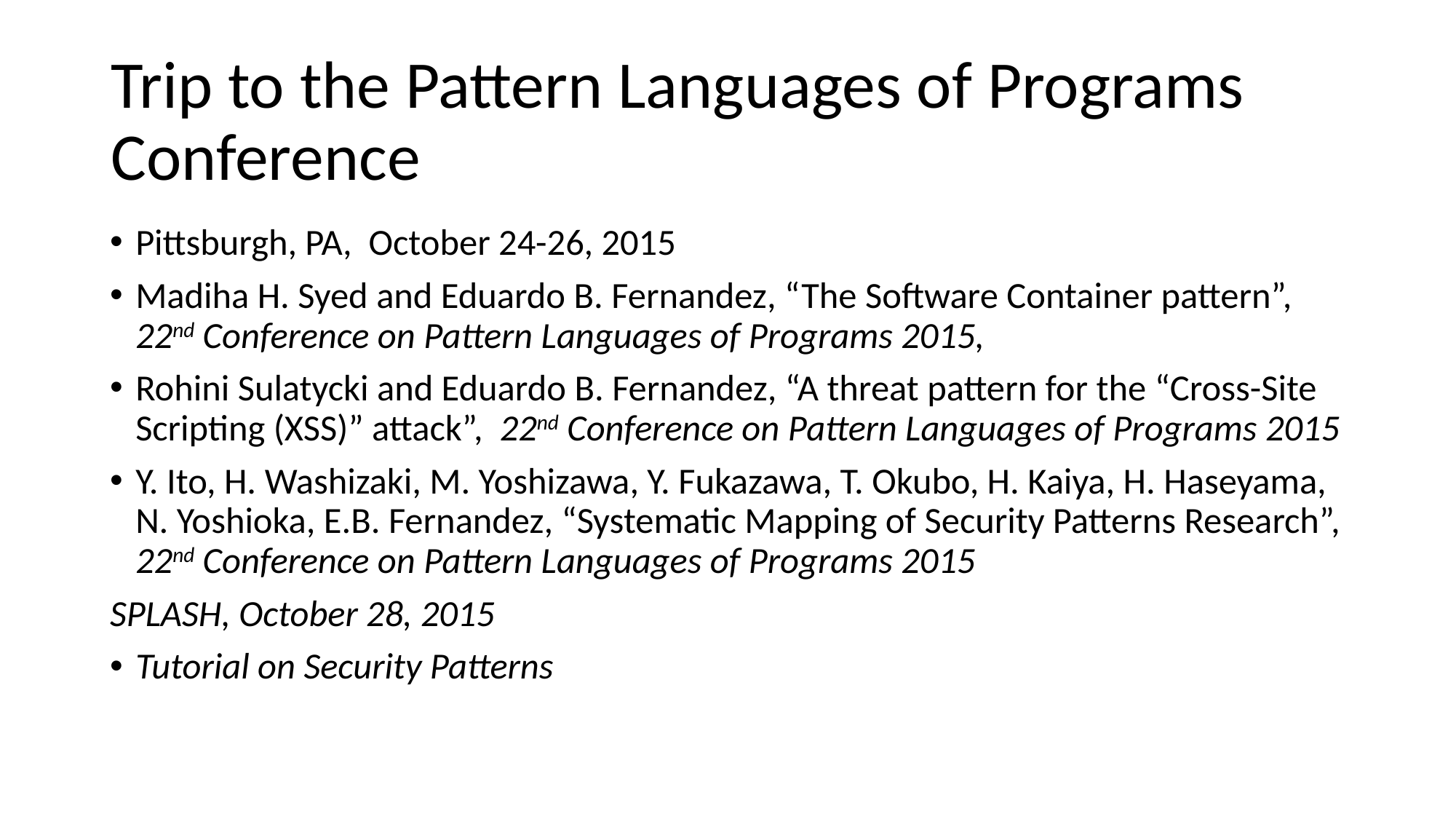

# Trip to the Pattern Languages of Programs Conference
Pittsburgh, PA,  October 24-26, 2015
Madiha H. Syed and Eduardo B. Fernandez, “The Software Container pattern”, 22nd Conference on Pattern Languages of Programs 2015,
Rohini Sulatycki and Eduardo B. Fernandez, “A threat pattern for the “Cross-Site Scripting (XSS)” attack”,  22nd Conference on Pattern Languages of Programs 2015
Y. Ito, H. Washizaki, M. Yoshizawa, Y. Fukazawa, T. Okubo, H. Kaiya, H. Haseyama, N. Yoshioka, E.B. Fernandez, “Systematic Mapping of Security Patterns Research”, 22nd Conference on Pattern Languages of Programs 2015
SPLASH, October 28, 2015
Tutorial on Security Patterns